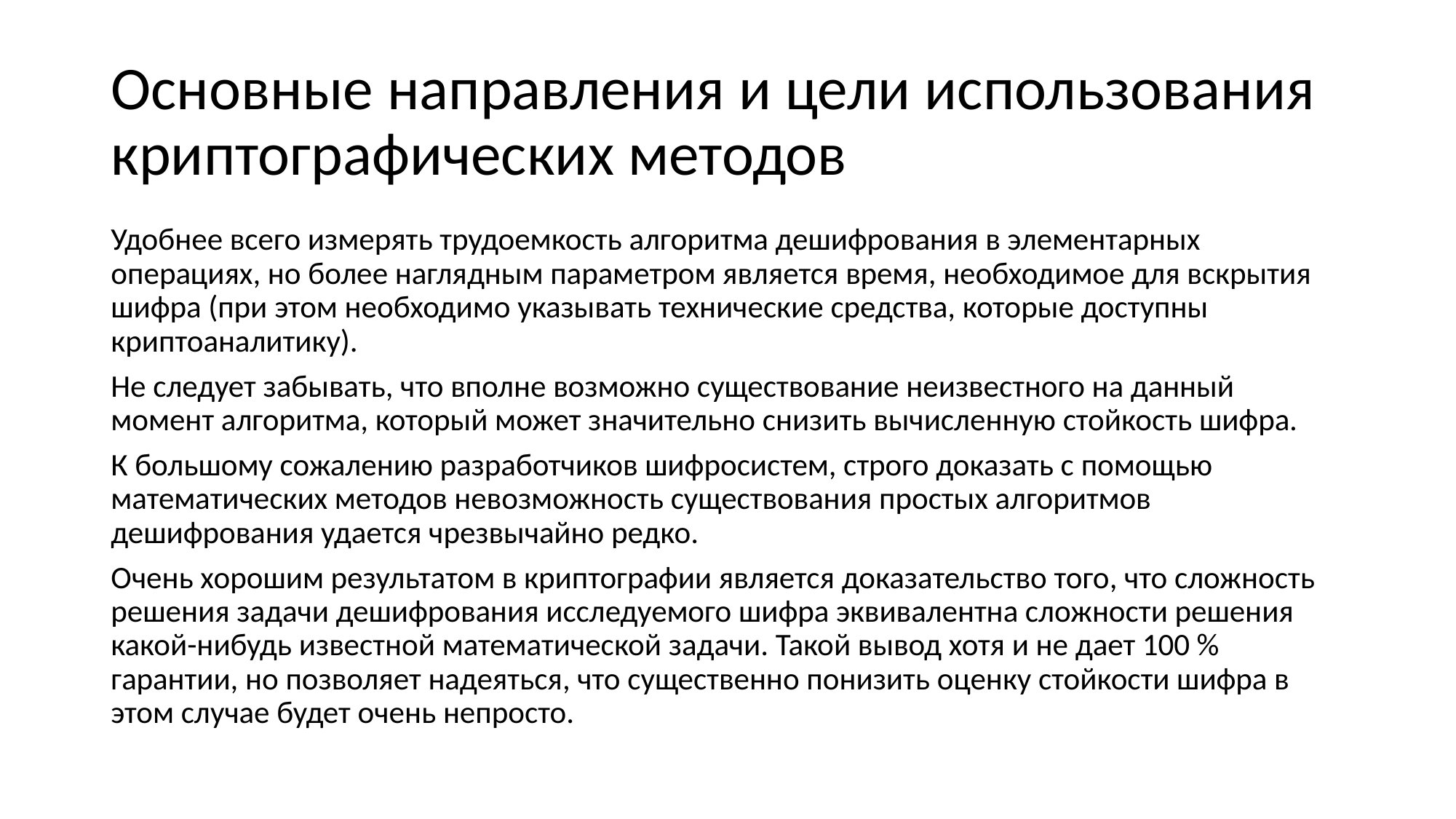

# Основные направления и цели использования криптографических методов
Удобнее всего измерять трудоемкость алгоритма дешифрования в элементарных операциях, но более наглядным параметром является время, необходимое для вскрытия шифра (при этом необходимо указывать технические средства, которые доступны криптоаналитику).
Не следует забывать, что вполне возможно существование неизвестного на данный момент алгоритма, который может значительно снизить вычисленную стойкость шифра.
К большому сожалению разработчиков шифросистем, строго доказать с помощью математических методов невозможность существования простых алгоритмов дешифрования удается чрезвычайно редко.
Очень хорошим результатом в криптографии является доказательство того, что сложность решения задачи дешифрования исследуемого шифра эквивалентна сложности решения какой-нибудь известной математической задачи. Такой вывод хотя и не дает 100 % гарантии, но позволяет надеяться, что существенно понизить оценку стойкости шифра в этом случае будет очень непросто.